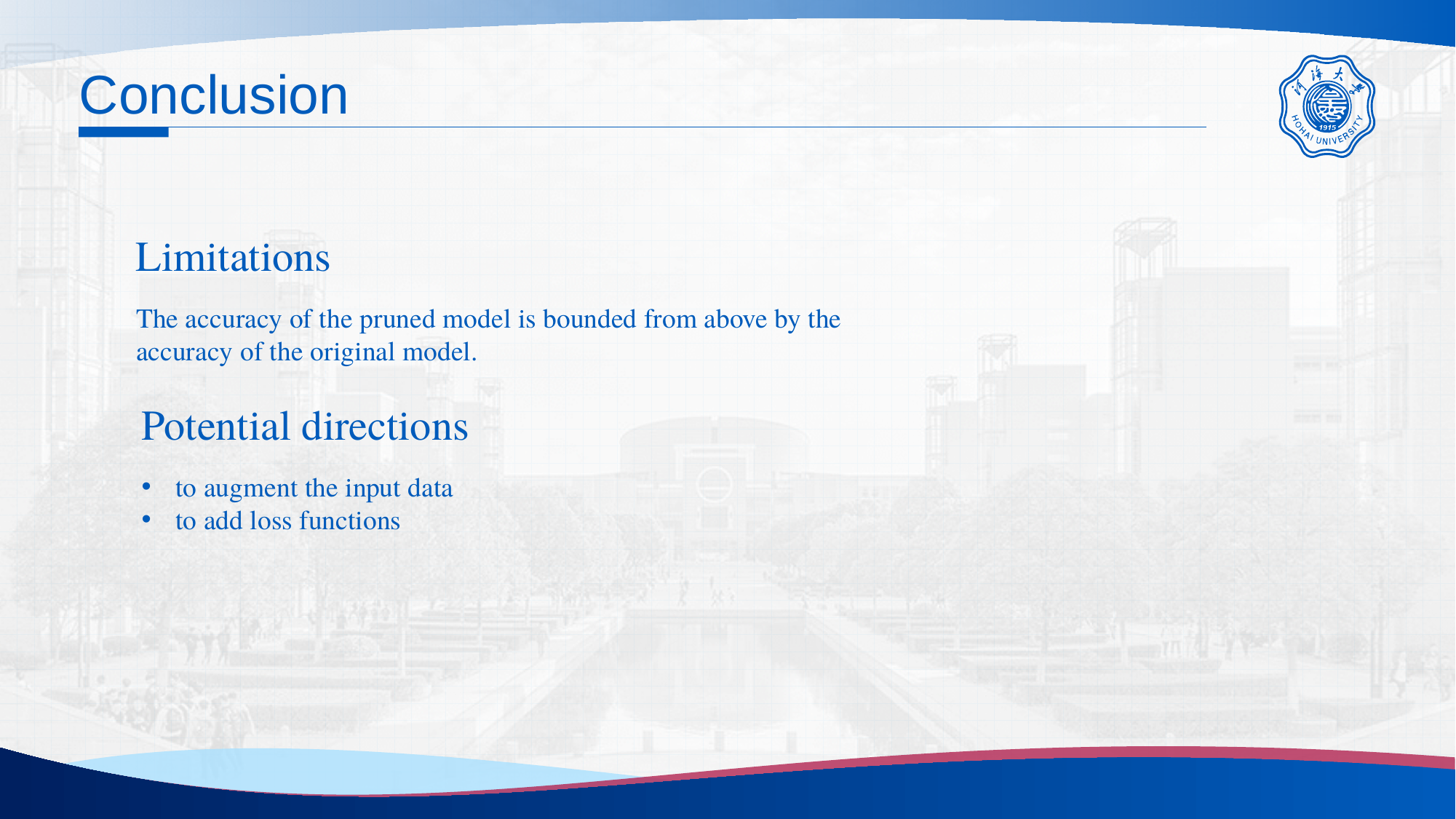

Conclusion
Limitations
The accuracy of the pruned model is bounded from above by the accuracy of the original model.
Potential directions
to augment the input data
to add loss functions